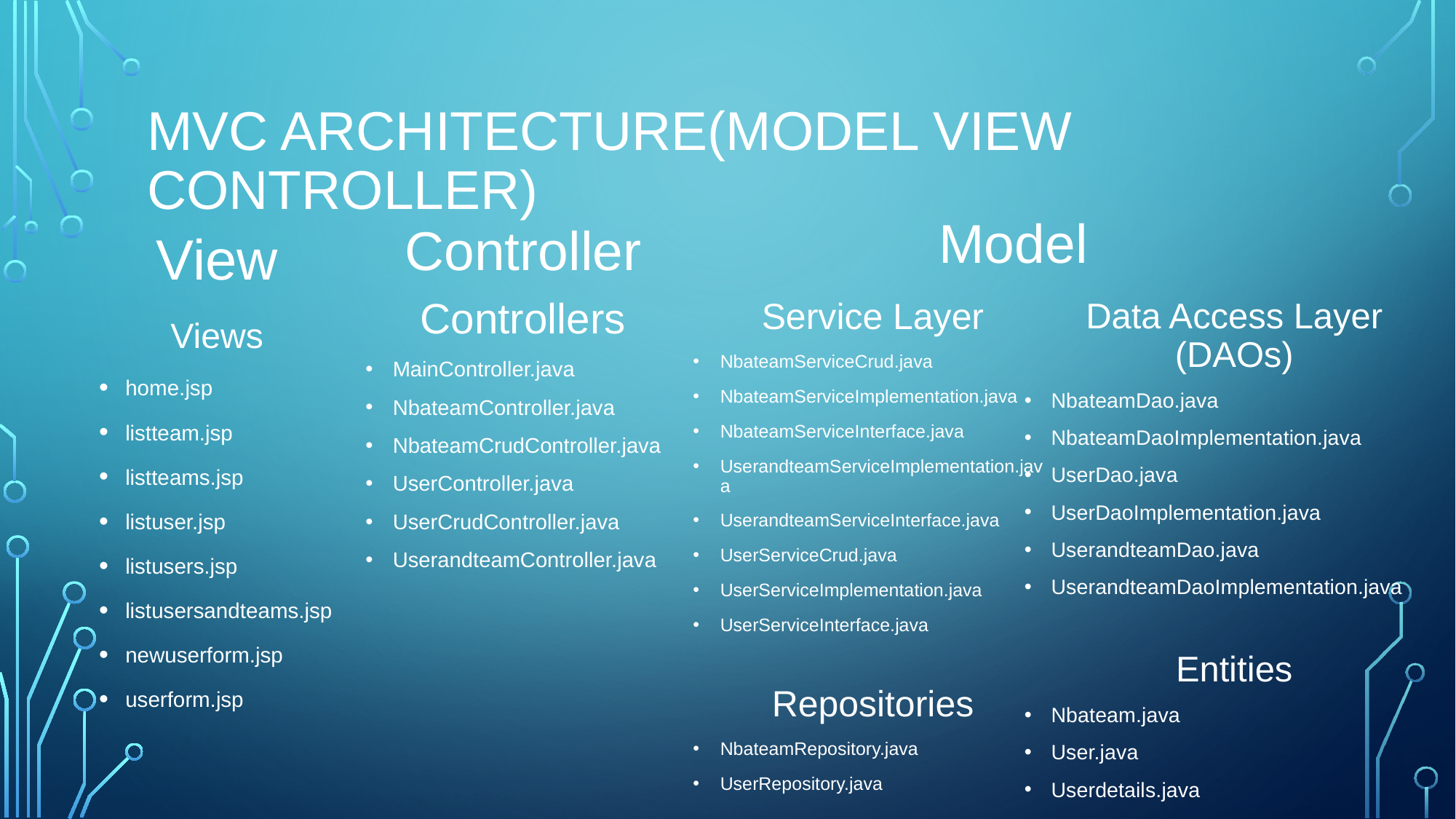

# MVC Architecture(Model View Controller)
View
Views
home.jsp
listteam.jsp
listteams.jsp
listuser.jsp
listusers.jsp
listusersandteams.jsp
newuserform.jsp
userform.jsp

Model
Controller
Controllers
MainController.java
NbateamController.java
NbateamCrudController.java
UserController.java
UserCrudController.java
UserandteamController.java

Service Layer
NbateamServiceCrud.java
NbateamServiceImplementation.java
NbateamServiceInterface.java
UserandteamServiceImplementation.java
UserandteamServiceInterface.java
UserServiceCrud.java
UserServiceImplementation.java
UserServiceInterface.java

Repositories
NbateamRepository.java
UserRepository.java

Data Access Layer (DAOs)
NbateamDao.java
NbateamDaoImplementation.java
UserDao.java
UserDaoImplementation.java
UserandteamDao.java
UserandteamDaoImplementation.java

Entities
Nbateam.java
User.java
Userdetails.java